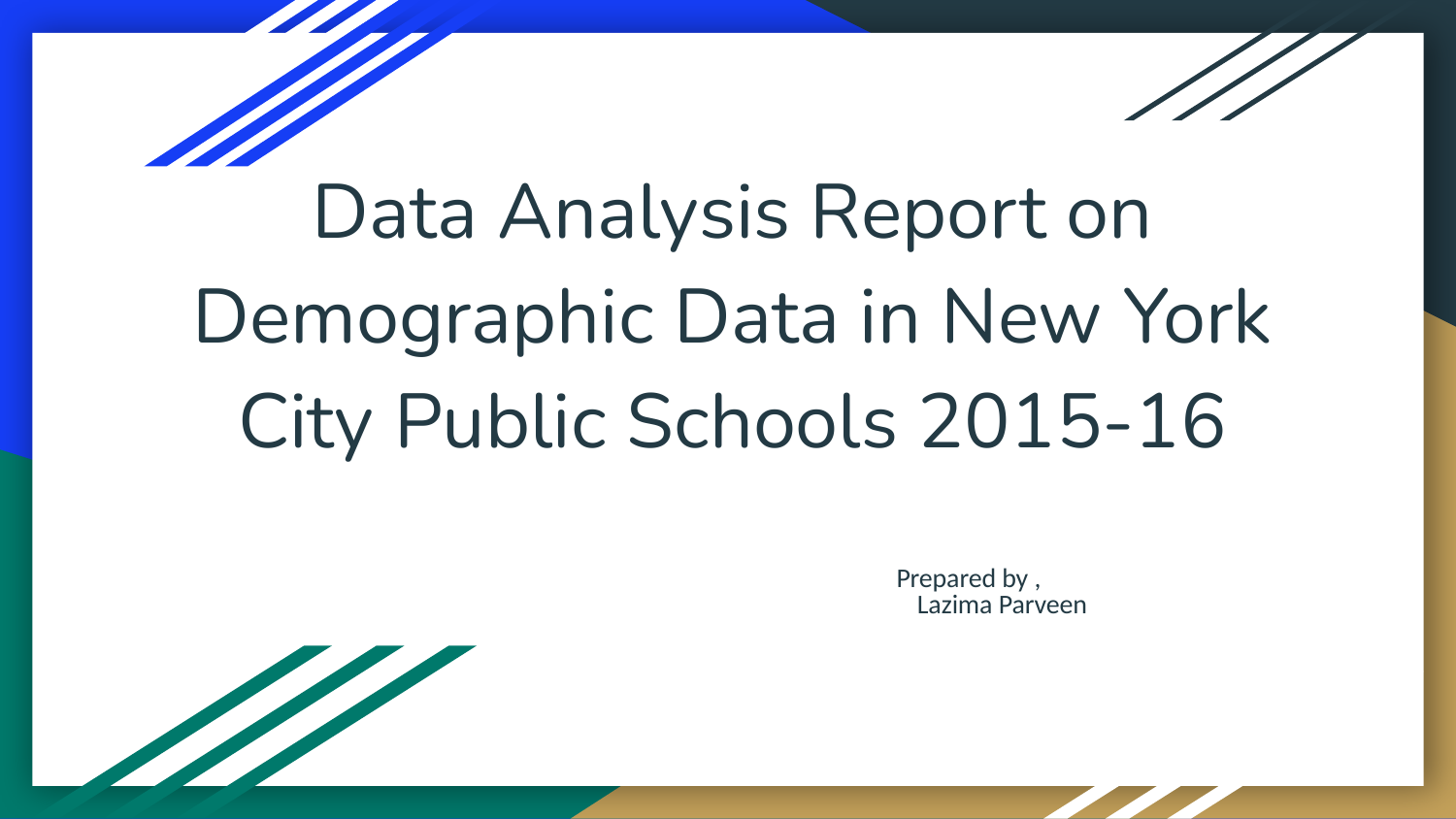

# Data Analysis Report on Demographic Data in New York City Public Schools 2015-16
Prepared by ,
            Lazima Parveen